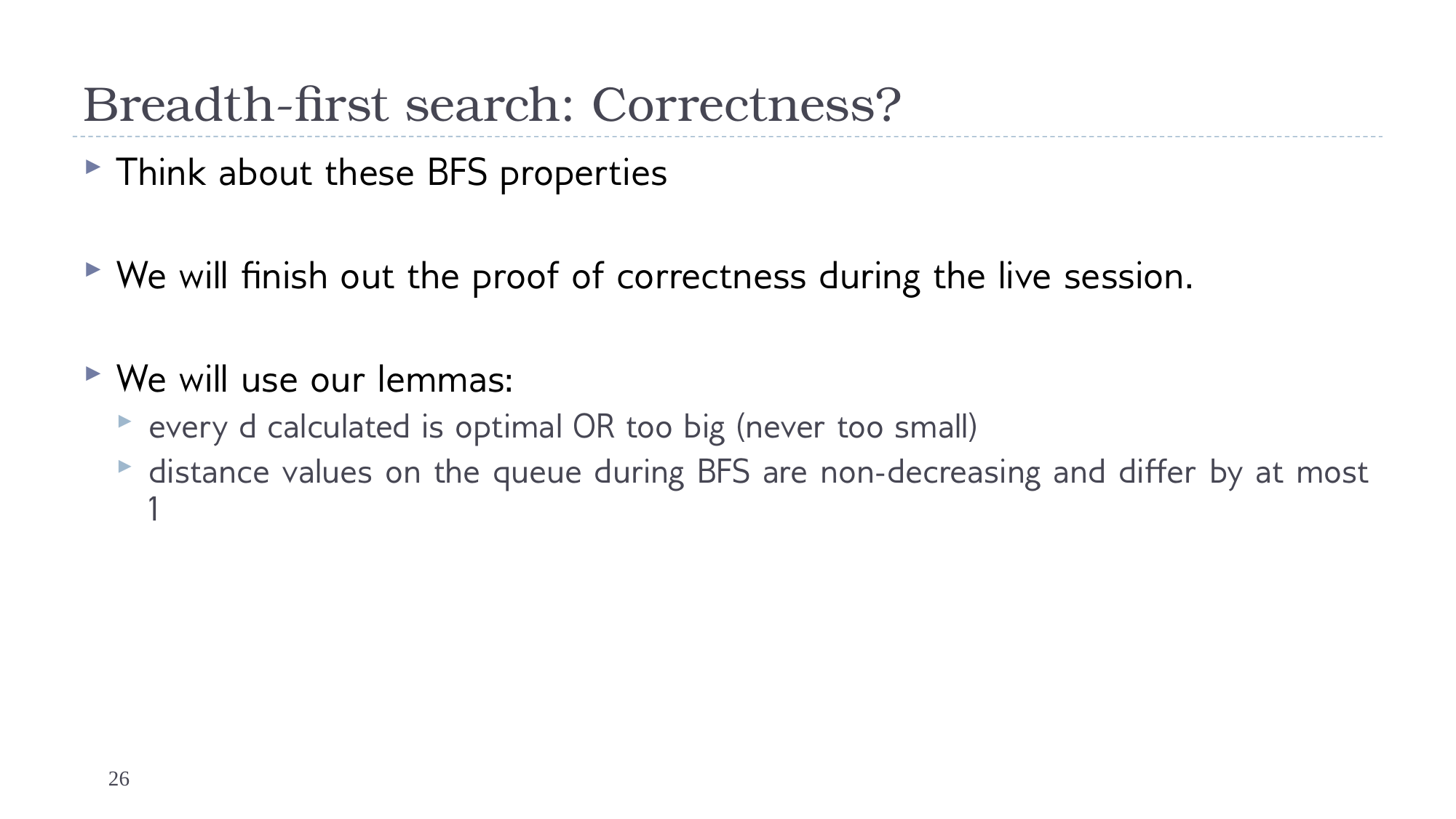

# Breadth-first search: Correctness?
Think about these BFS properties

We will finish out the proof of correctness during the live session.

We will use our lemmas:
every d calculated is optimal OR too big (never too small)
distance values on the queue during BFS are non-decreasing and differ by at most 1

26